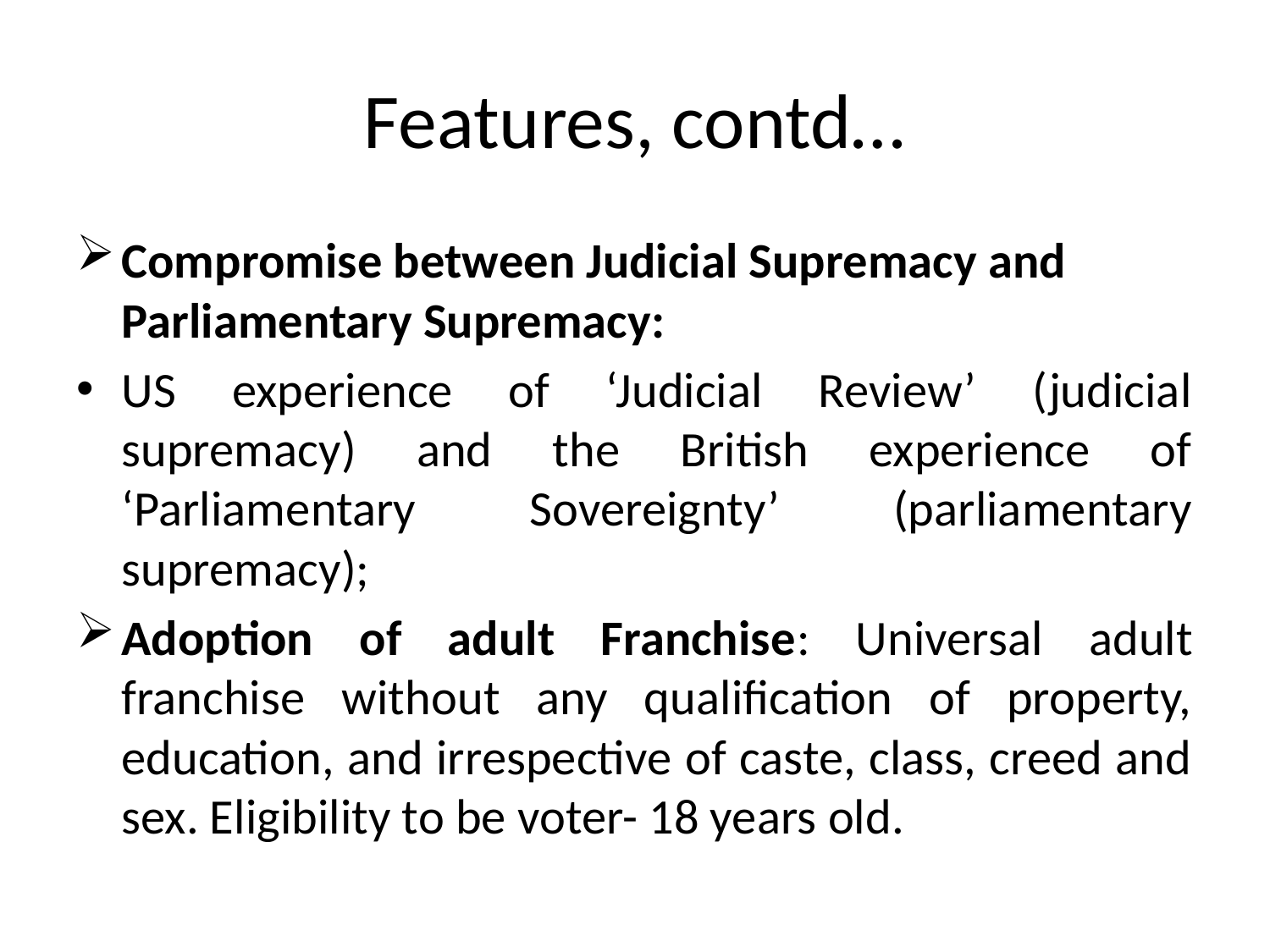

# Features, contd…
Compromise between Judicial Supremacy and Parliamentary Supremacy:
US experience of ‘Judicial Review’ (judicial supremacy) and the British experience of ‘Parliamentary Sovereignty’ (parliamentary supremacy);
Adoption of adult Franchise: Universal adult franchise without any qualification of property, education, and irrespective of caste, class, creed and sex. Eligibility to be voter- 18 years old.